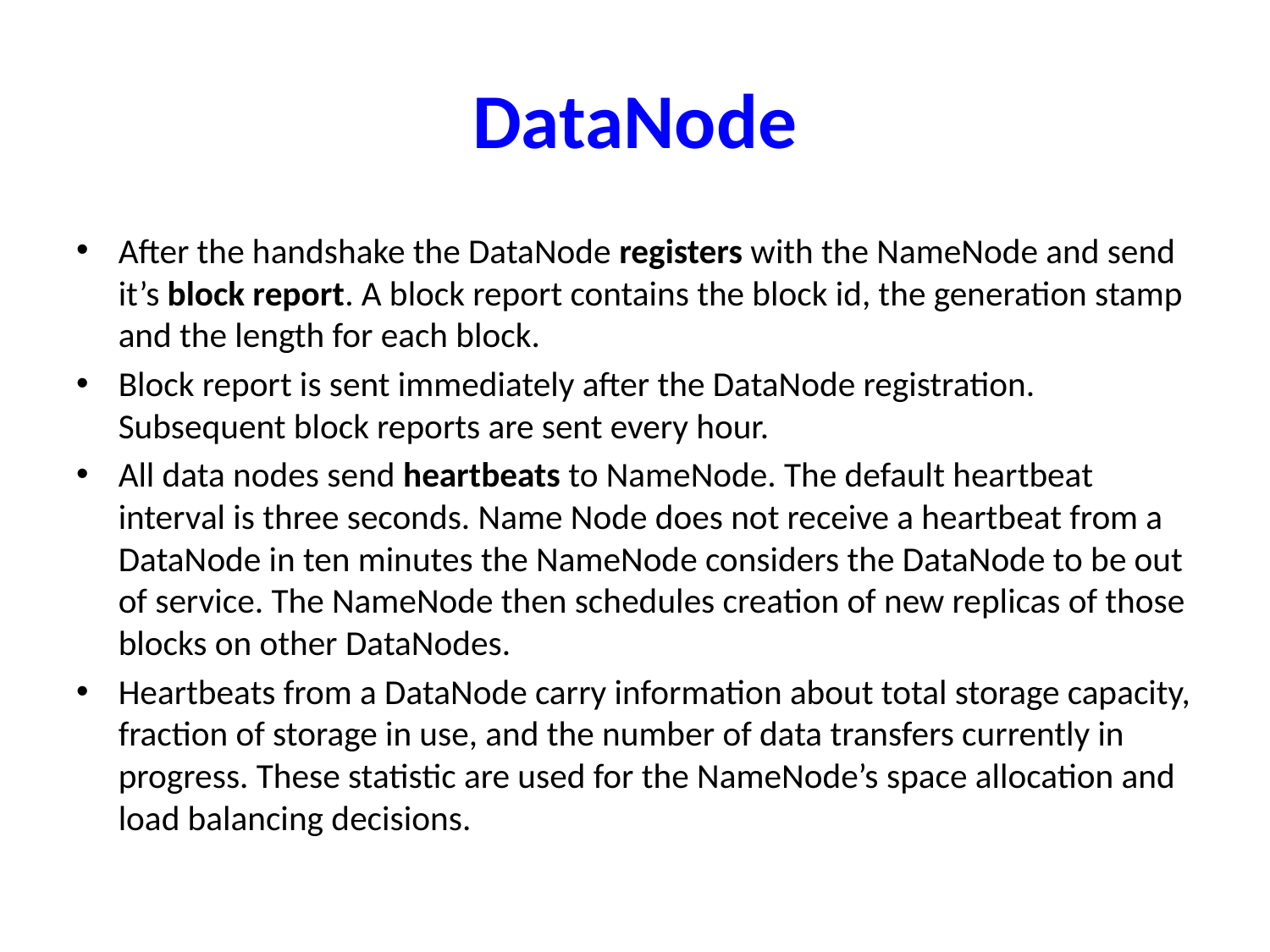

# DataNode
After the handshake the DataNode registers with the NameNode and send it’s block report. A block report contains the block id, the generation stamp and the length for each block.
Block report is sent immediately after the DataNode registration. Subsequent block reports are sent every hour.
All data nodes send heartbeats to NameNode. The default heartbeat interval is three seconds. Name Node does not receive a heartbeat from a DataNode in ten minutes the NameNode considers the DataNode to be out of service. The NameNode then schedules creation of new replicas of those blocks on other DataNodes.
Heartbeats from a DataNode carry information about total storage capacity, fraction of storage in use, and the number of data transfers currently in progress. These statistic are used for the NameNode’s space allocation and load balancing decisions.